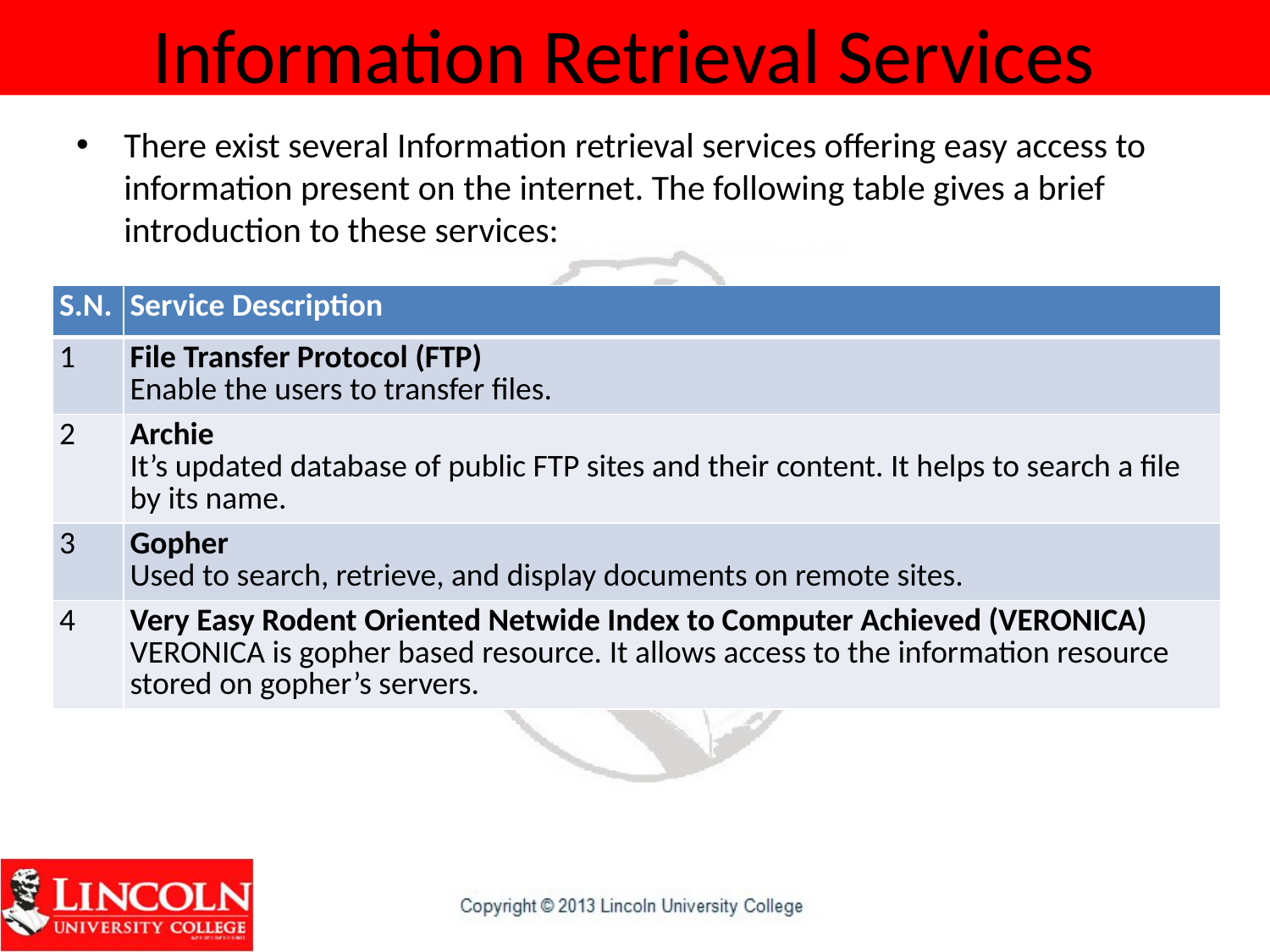

# Information Retrieval Services
There exist several Information retrieval services offering easy access to information present on the internet. The following table gives a brief introduction to these services:
| S.N. | Service Description |
| --- | --- |
| 1 | File Transfer Protocol (FTP) Enable the users to transfer files. |
| 2 | Archie It’s updated database of public FTP sites and their content. It helps to search a file by its name. |
| 3 | Gopher Used to search, retrieve, and display documents on remote sites. |
| 4 | Very Easy Rodent Oriented Netwide Index to Computer Achieved (VERONICA) VERONICA is gopher based resource. It allows access to the information resource stored on gopher’s servers. |